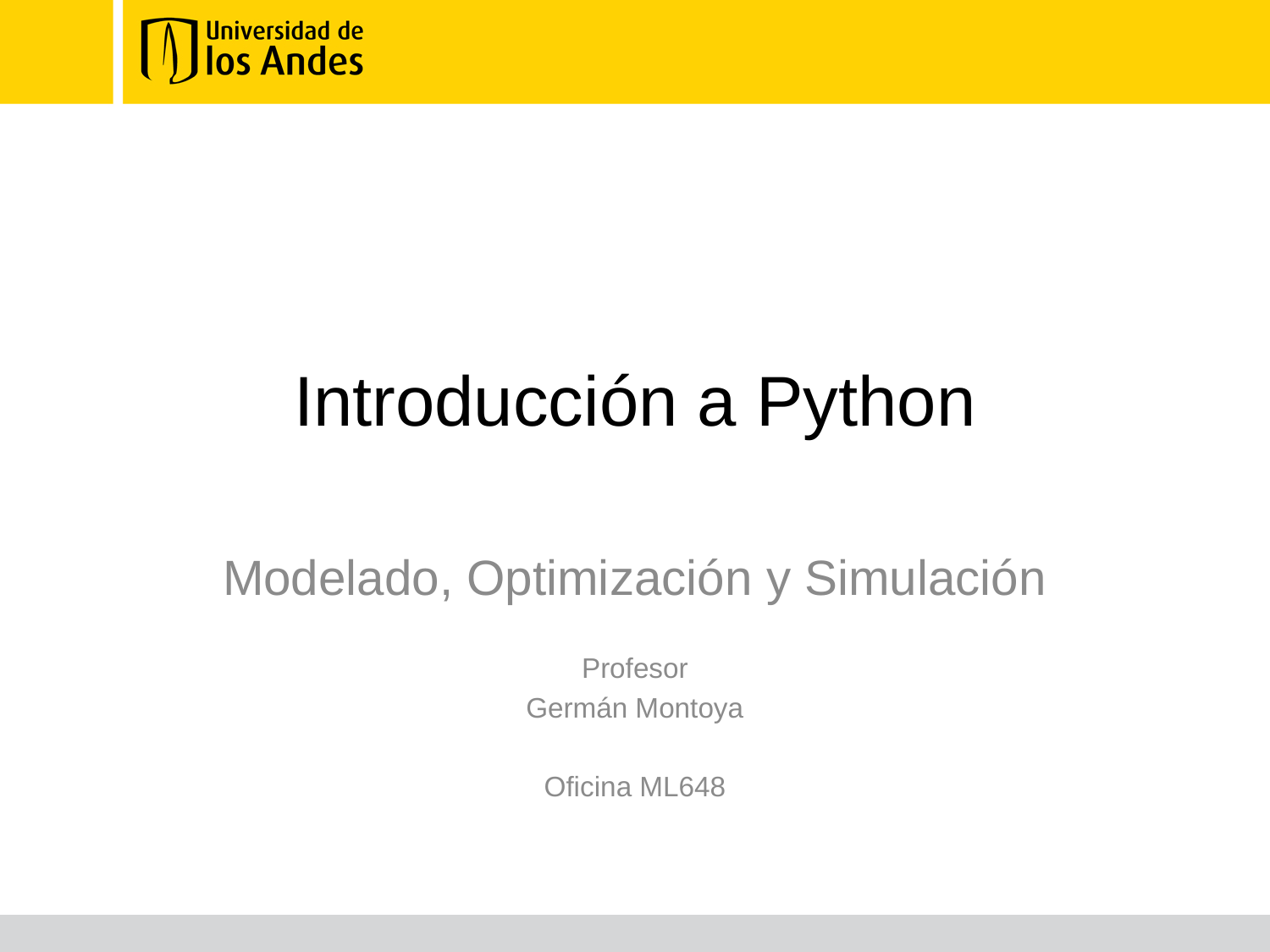

# Introducción a Python
Modelado, Optimización y Simulación

Profesor
Germán Montoya

Oficina ML648